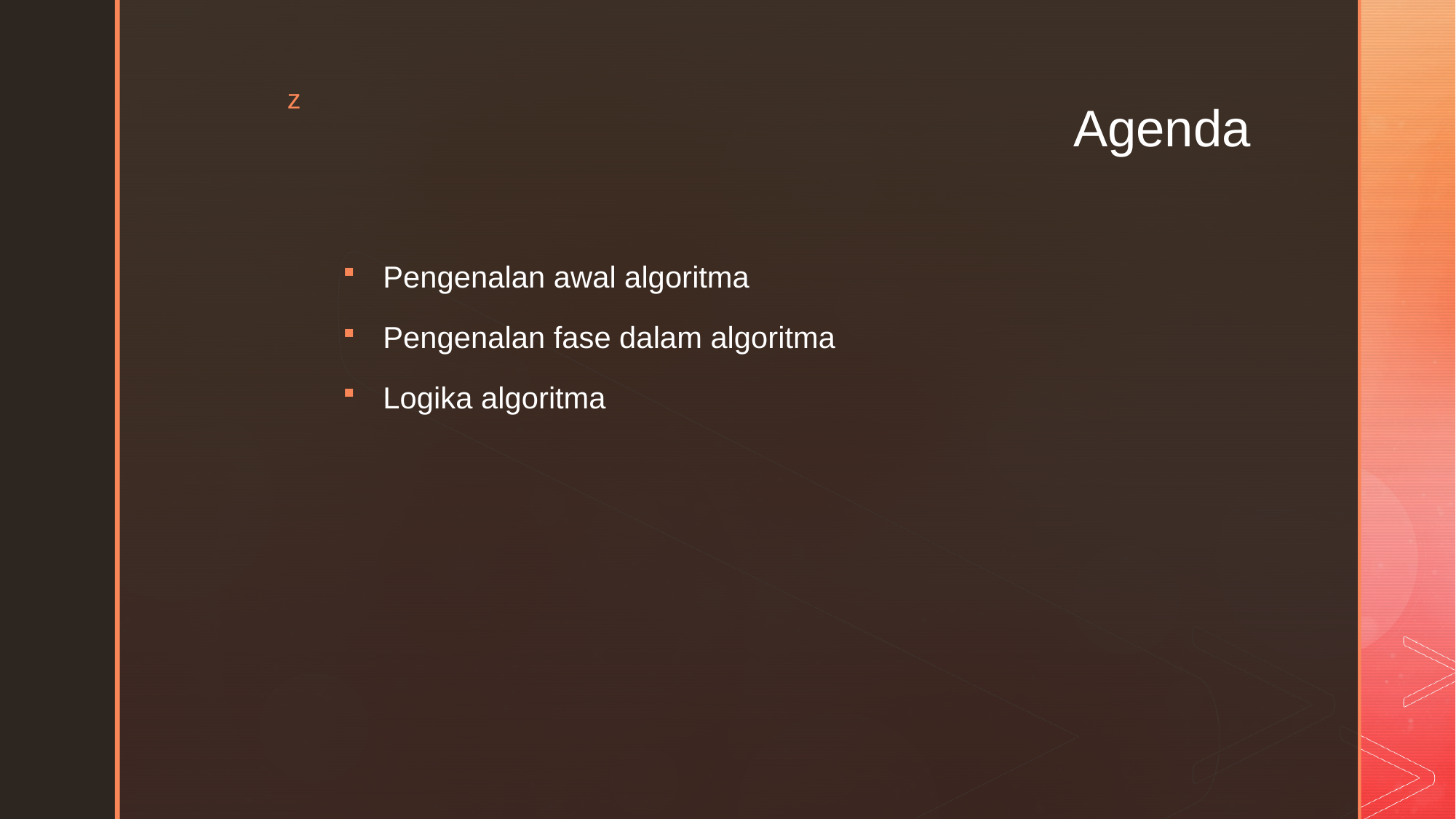

# Agenda
Pengenalan awal algoritma
Pengenalan fase dalam algoritma
Logika algoritma